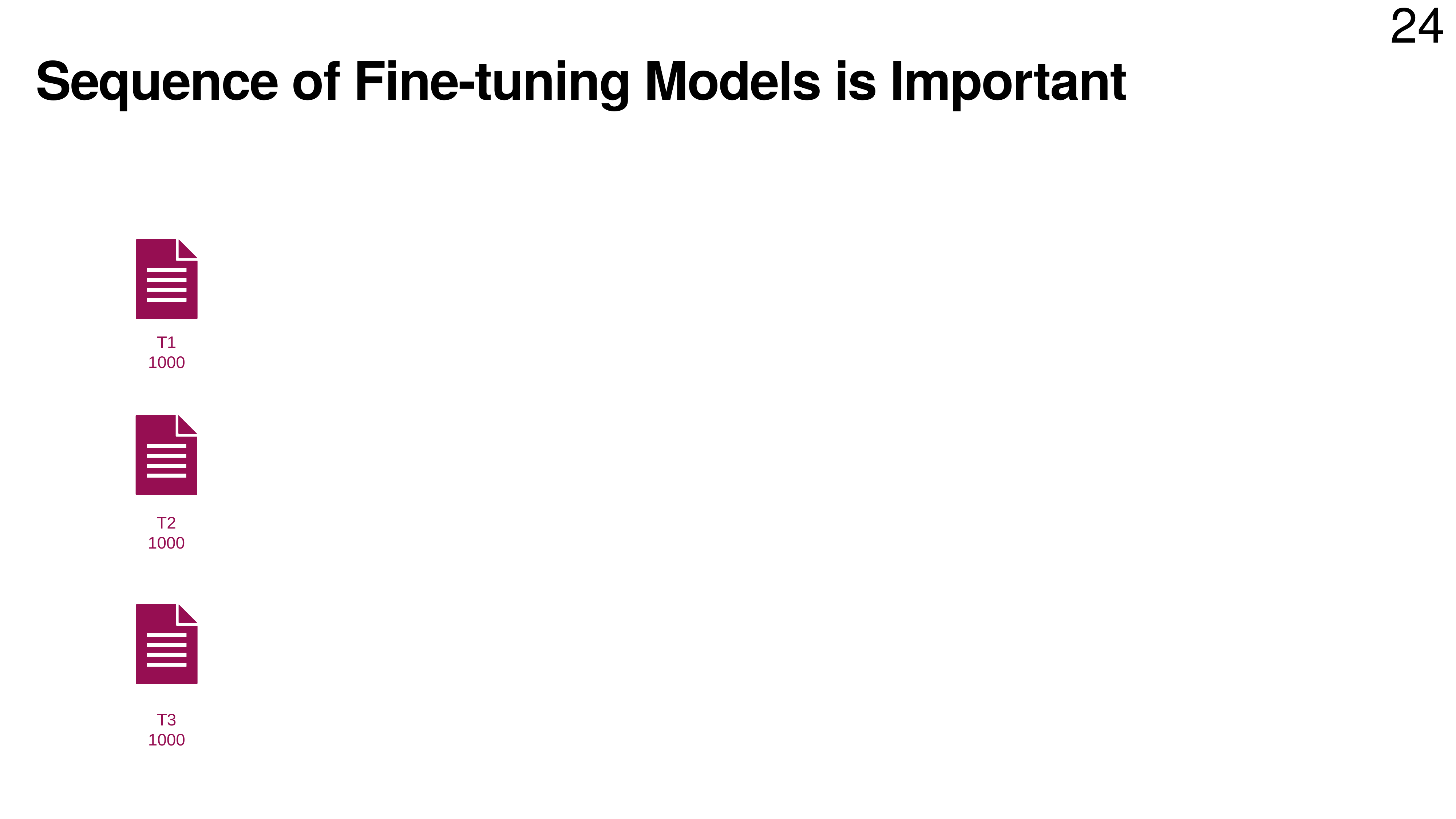

24
# Sequence of Fine-tuning Models is Important

T1
1000

T2
1000

T3
1000